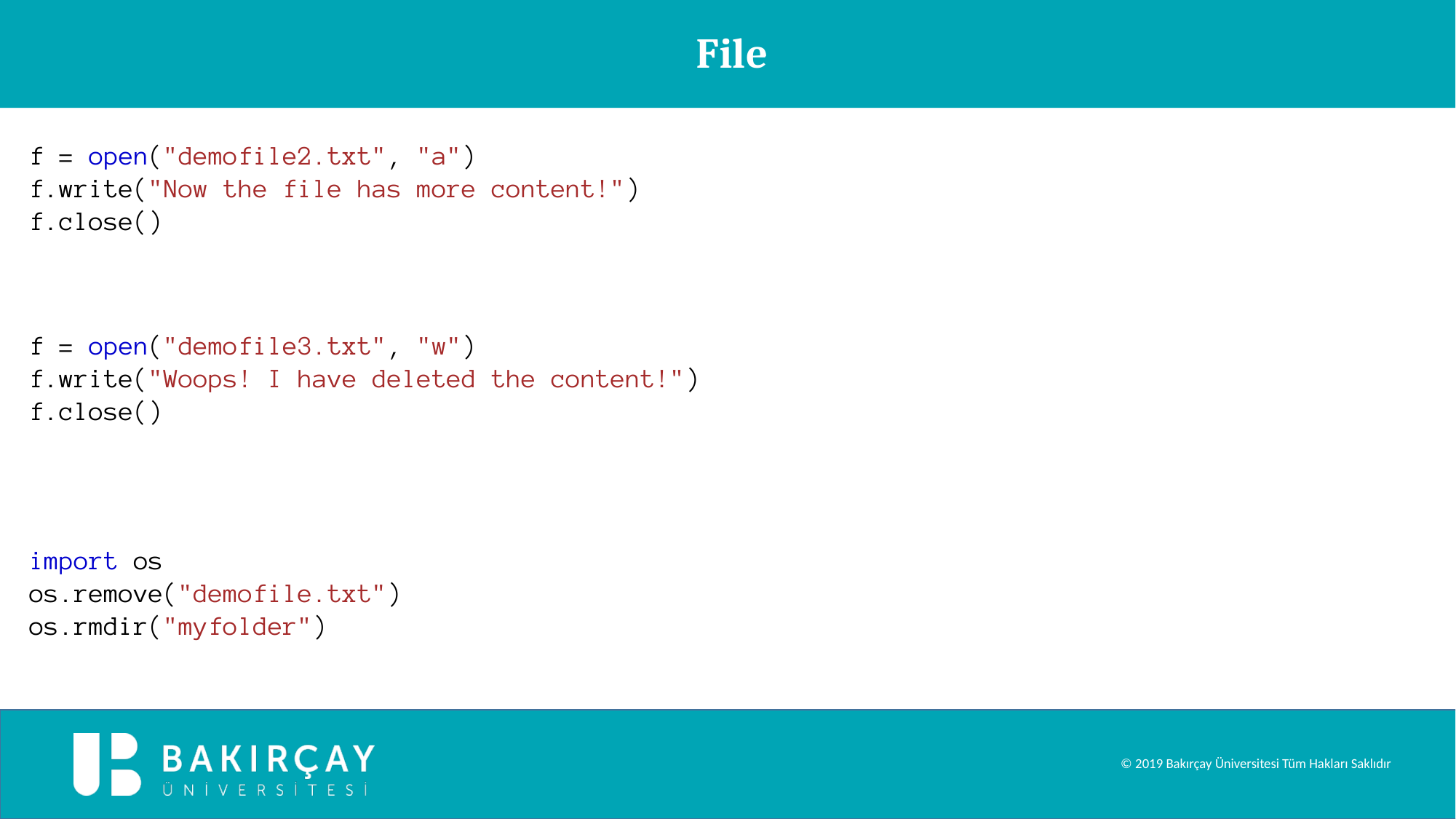

File
f = open("demofile2.txt", "a")
f.write("Now the file has more content!")
f.close()

f = open("demofile3.txt", "w")
f.write("Woops! I have deleted the content!")
f.close()
import os
os.remove("demofile.txt")
os.rmdir("myfolder")